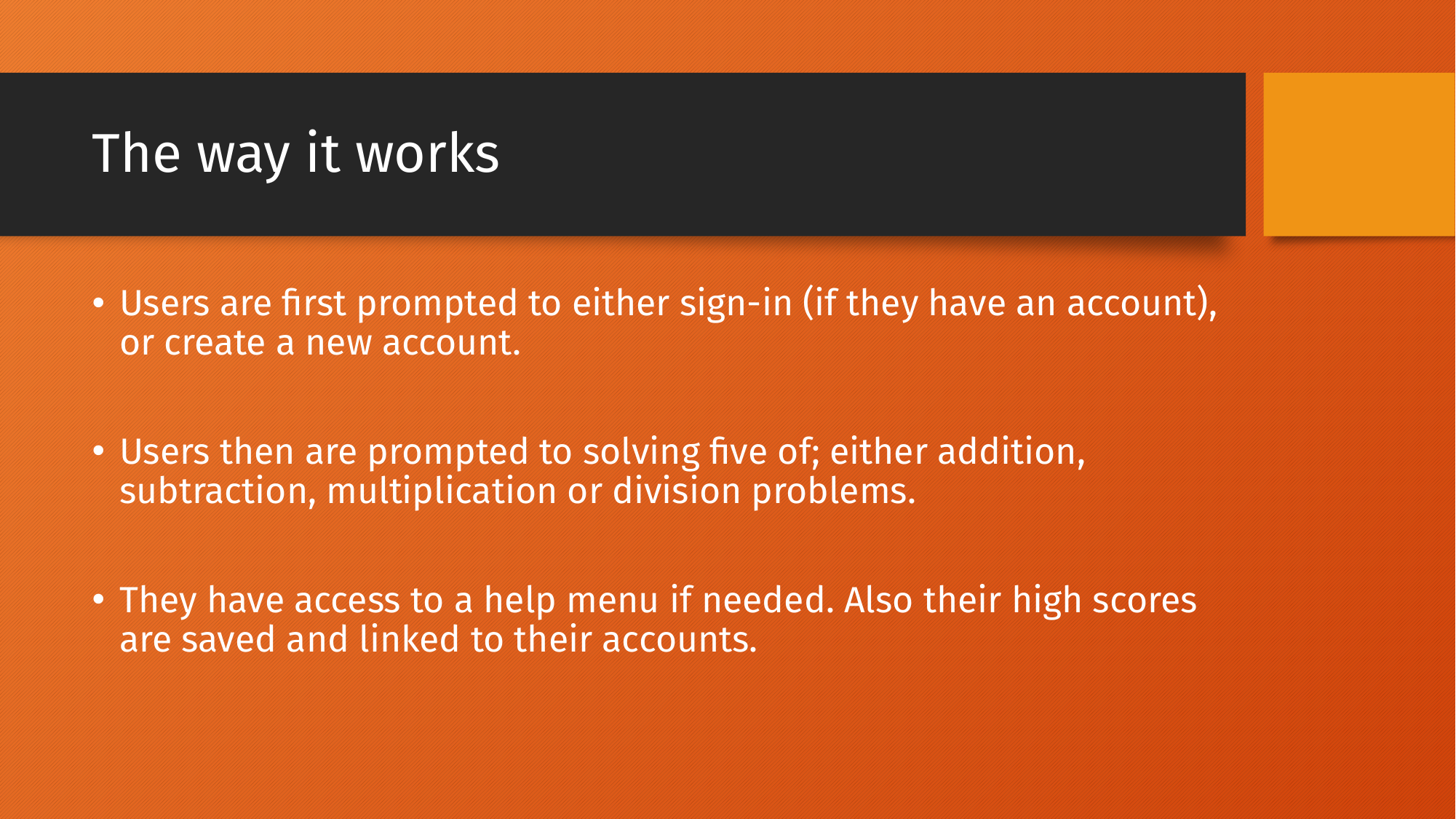

# The way it works
Users are first prompted to either sign-in (if they have an account), or create a new account.

Users then are prompted to solving five of; either addition, subtraction, multiplication or division problems.

They have access to a help menu if needed. Also their high scores are saved and linked to their accounts.